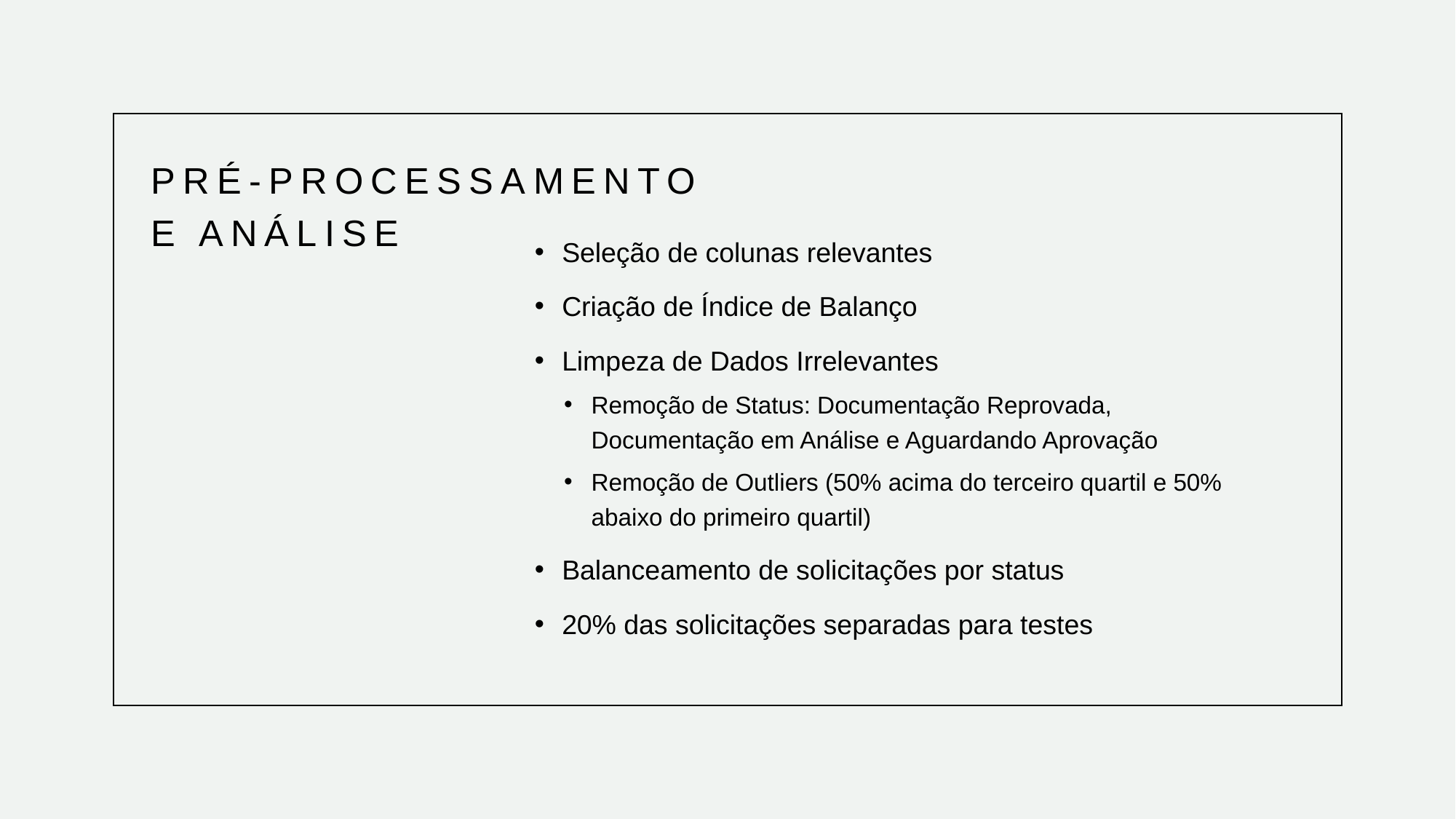

# Pré-processamento e Análise
Seleção de colunas relevantes
Criação de Índice de Balanço
Limpeza de Dados Irrelevantes
Remoção de Status: Documentação Reprovada, Documentação em Análise e Aguardando Aprovação
Remoção de Outliers (50% acima do terceiro quartil e 50% abaixo do primeiro quartil)
Balanceamento de solicitações por status
20% das solicitações separadas para testes